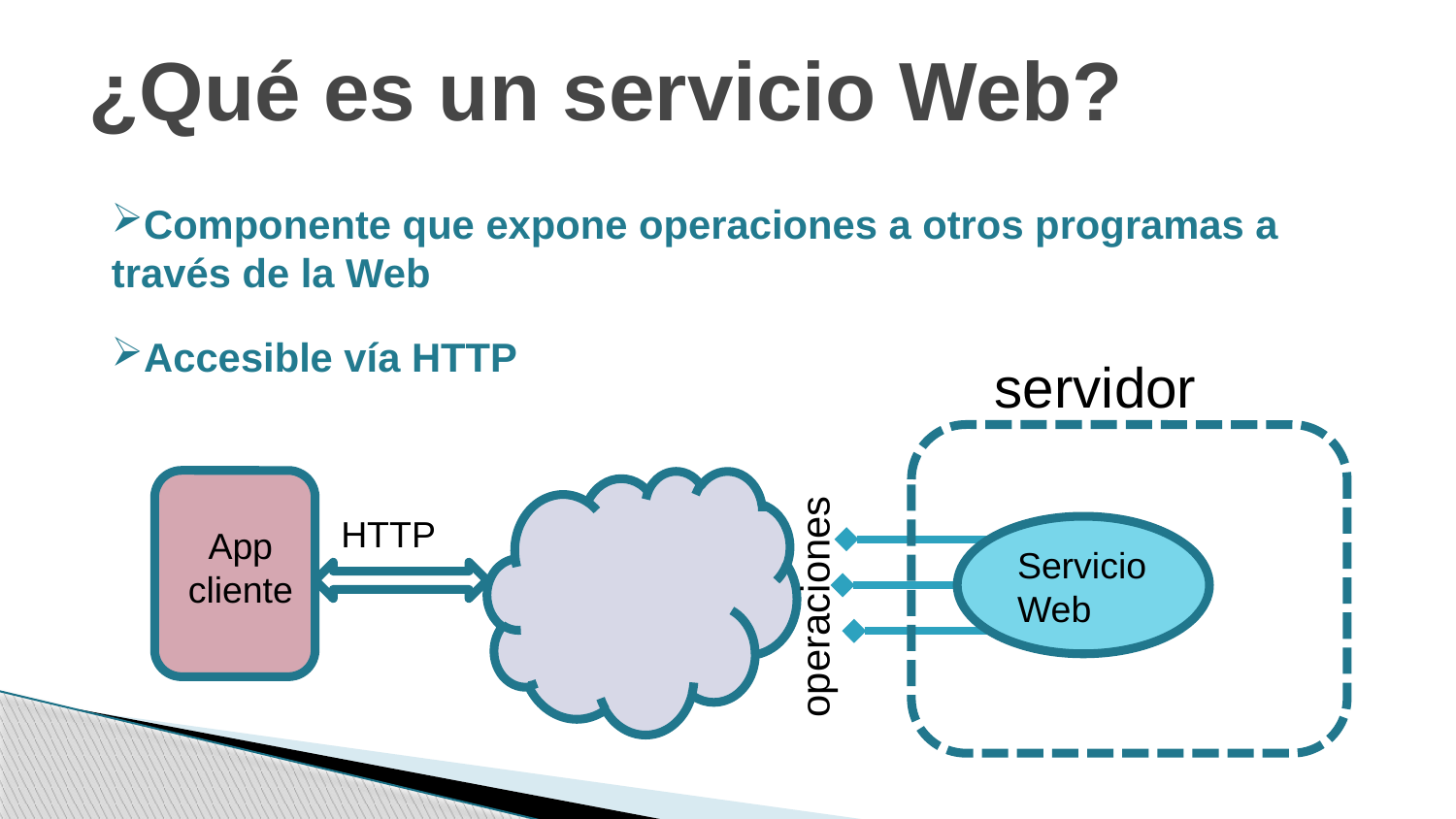

¿Qué es un servicio Web?
Componente que expone operaciones a otros programas a través de la Web
Accesible vía HTTP

servidor

HTTP
App cliente

Servicio
Web

operaciones